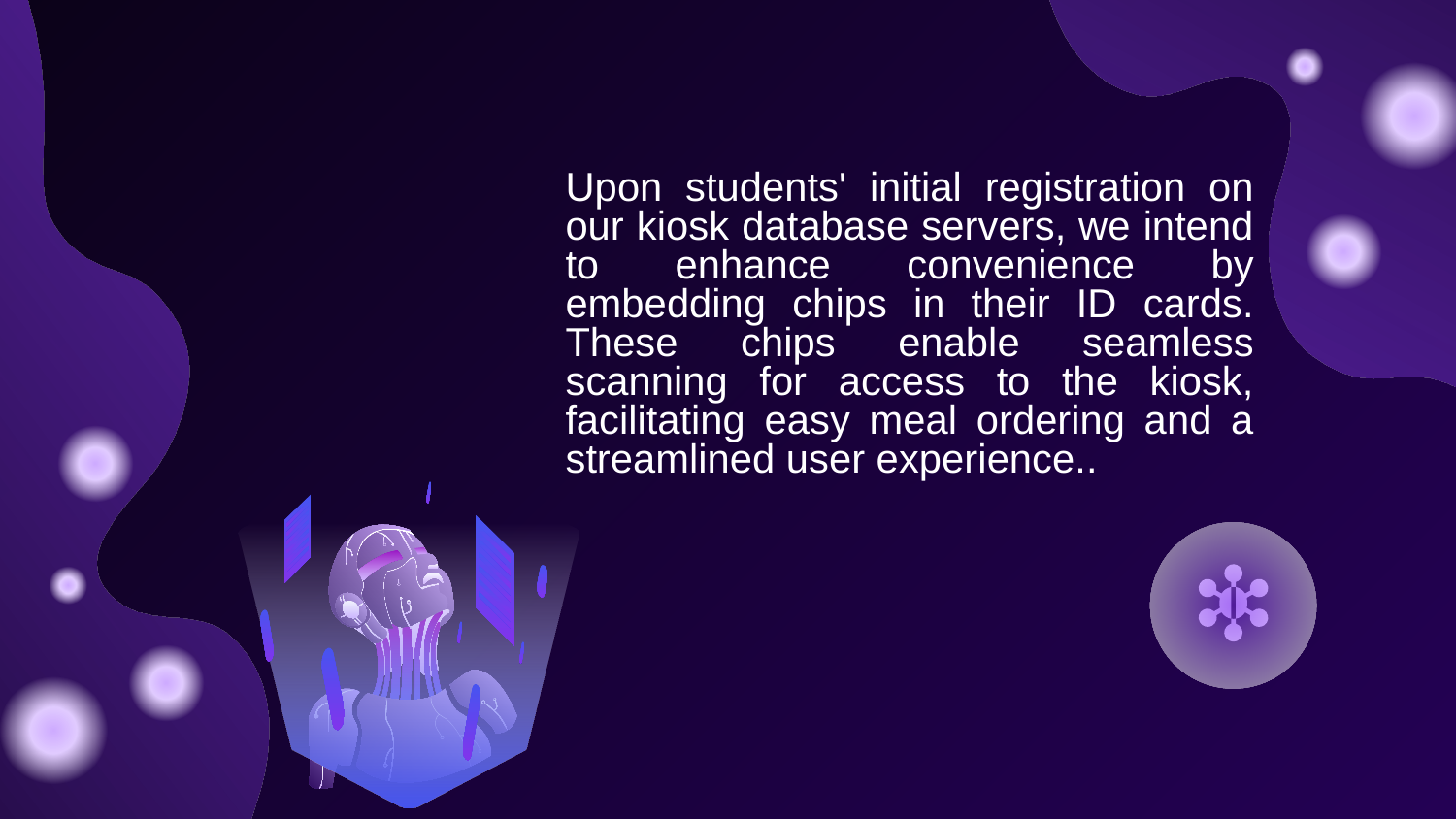

# Upon students' initial registration on our kiosk database servers, we intend to enhance convenience by embedding chips in their ID cards. These chips enable seamless scanning for access to the kiosk, facilitating easy meal ordering and a streamlined user experience..